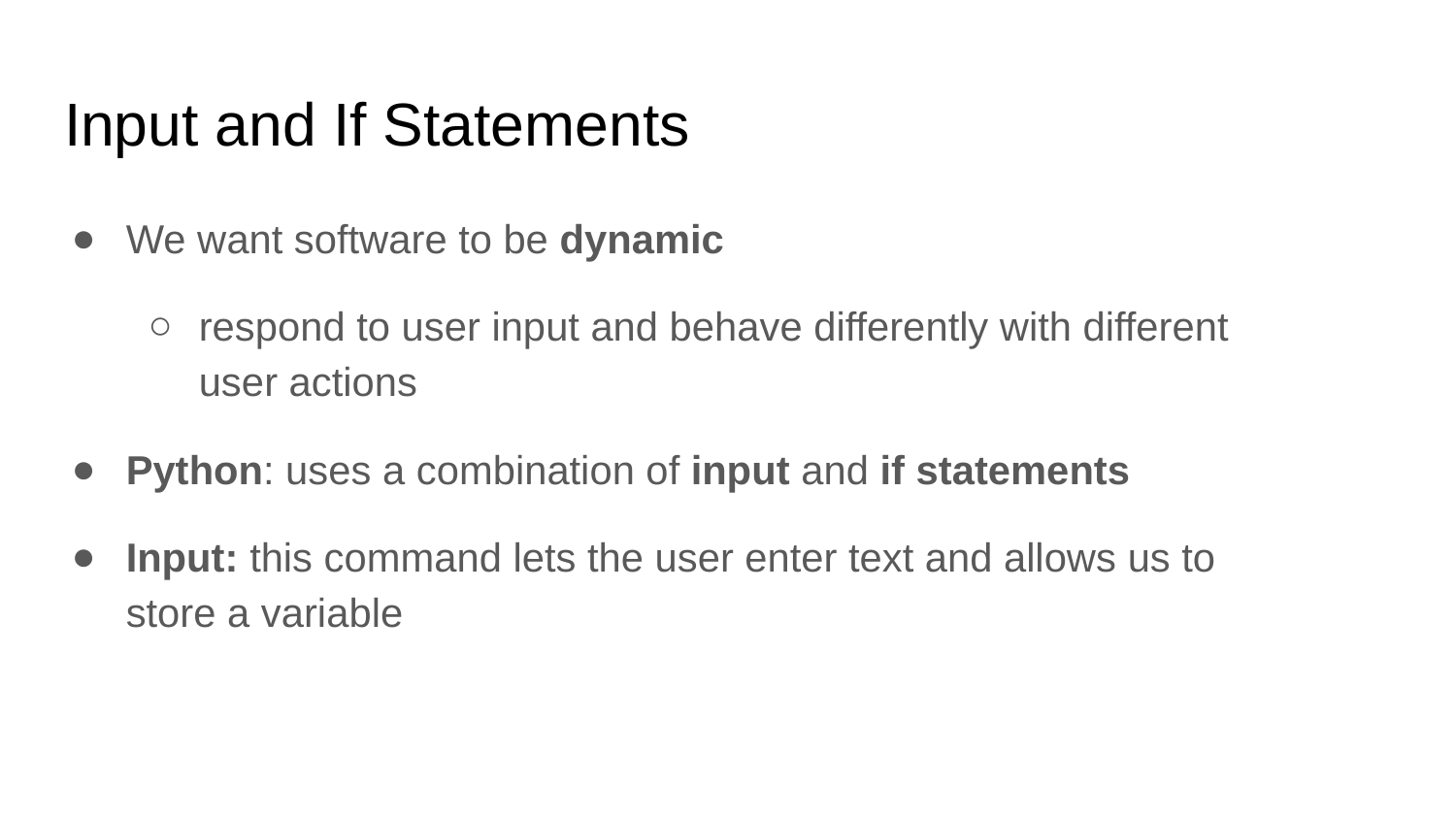

# Input and If Statements
We want software to be dynamic
respond to user input and behave differently with different user actions
Python: uses a combination of input and if statements
Input: this command lets the user enter text and allows us to store a variable